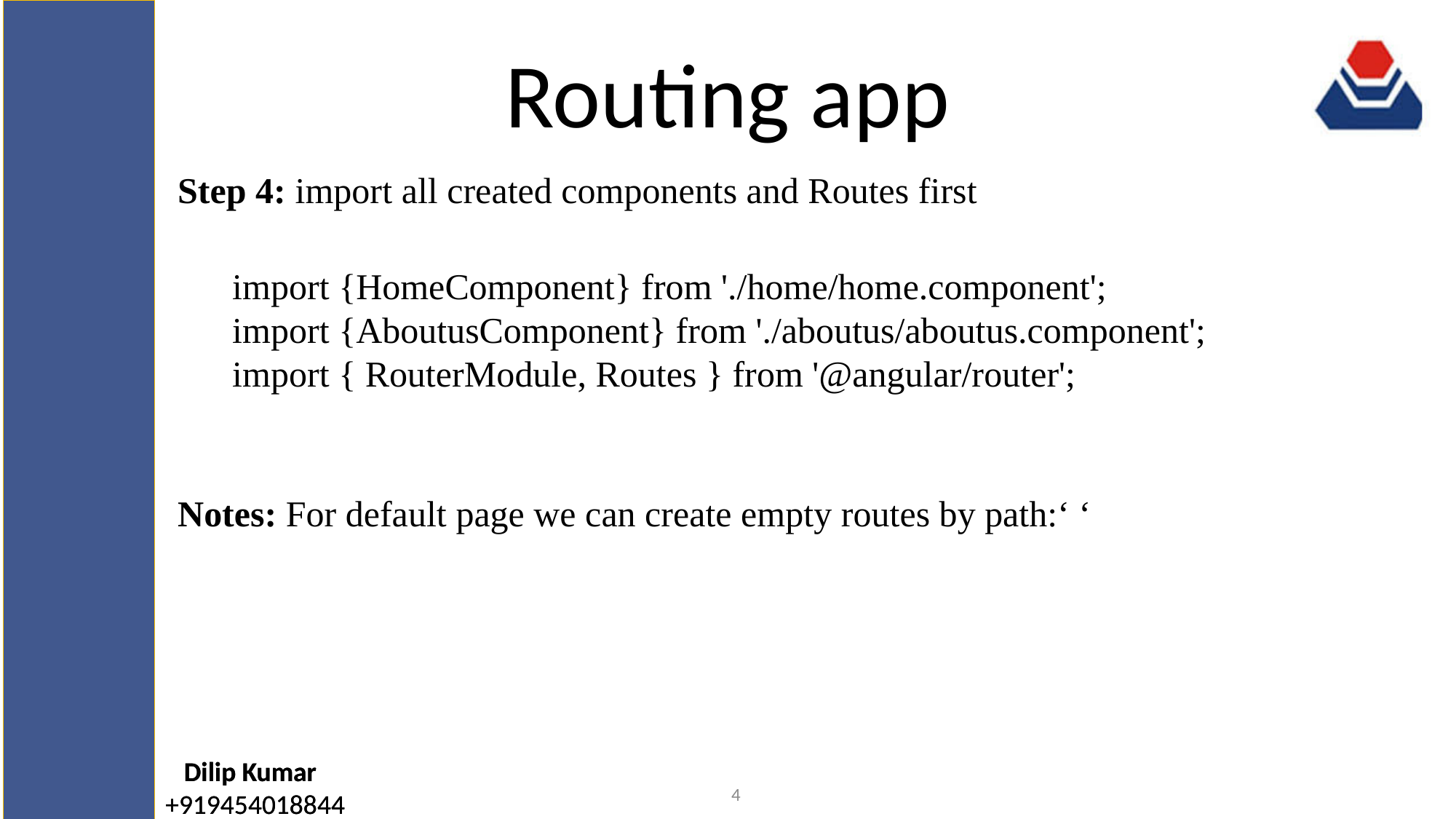

# Routing app
Step 4: import all created components and Routes first

import {HomeComponent} from './home/home.component';
import {AboutusComponent} from './aboutus/aboutus.component';
import { RouterModule, Routes } from '@angular/router';

Notes: For default page we can create empty routes by path:‘ ‘
4